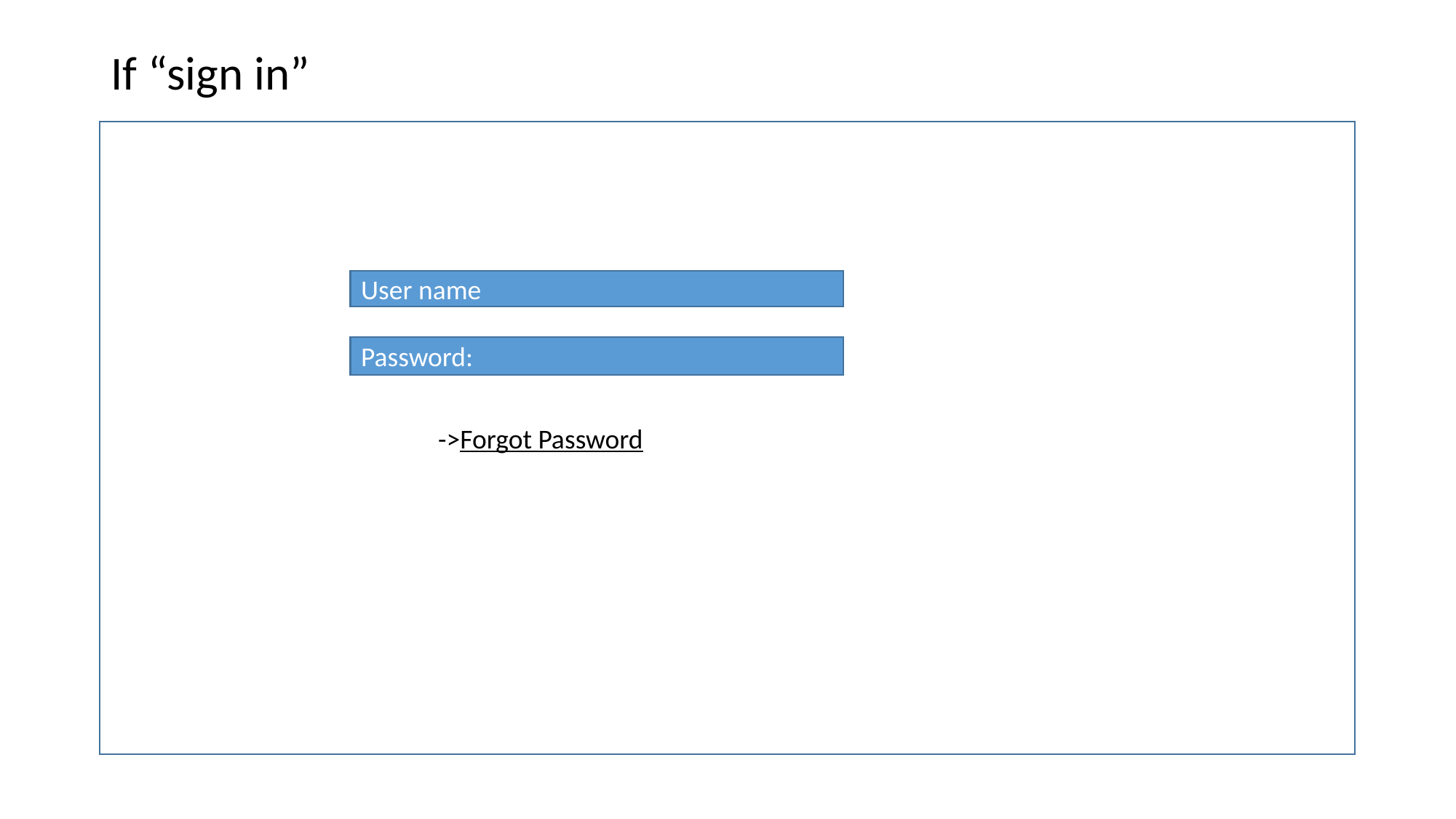

# If “sign in”
			->Forgot Password
User name
Password: